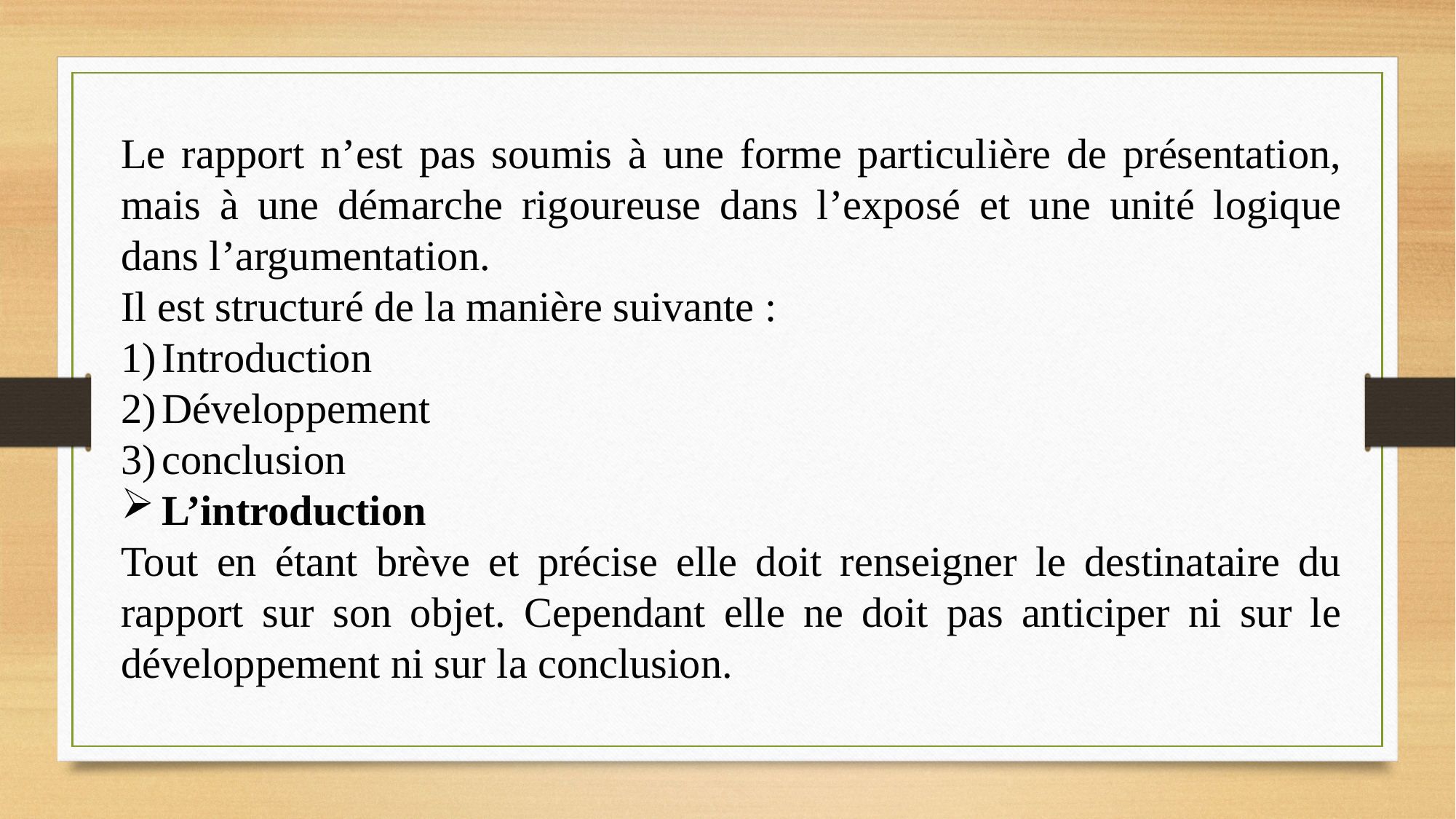

Le rapport n’est pas soumis à une forme particulière de présentation, mais à une démarche rigoureuse dans l’exposé et une unité logique dans l’argumentation.
Il est structuré de la manière suivante :
Introduction
Développement
conclusion
L’introduction
Tout en étant brève et précise elle doit renseigner le destinataire du rapport sur son objet. Cependant elle ne doit pas anticiper ni sur le développement ni sur la conclusion.